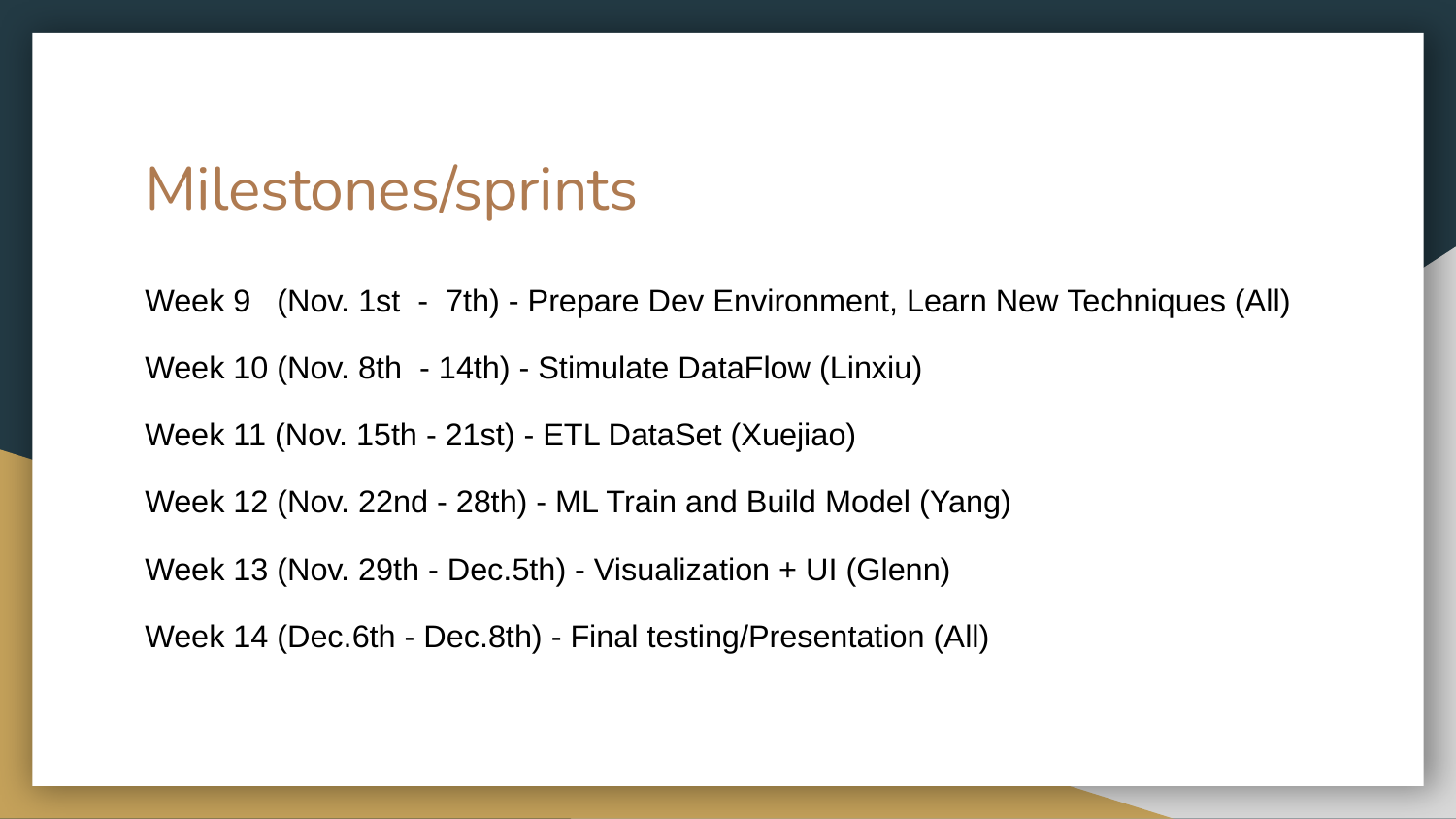

# Milestones/sprints
Week 9   (Nov. 1st  -  7th) - Prepare Dev Environment, Learn New Techniques (All)
Week 10 (Nov. 8th  - 14th) - Stimulate DataFlow (Linxiu)
Week 11 (Nov. 15th - 21st) - ETL DataSet (Xuejiao)
Week 12 (Nov. 22nd - 28th) - ML Train and Build Model (Yang)
Week 13 (Nov. 29th - Dec.5th) - Visualization + UI (Glenn)
Week 14 (Dec.6th - Dec.8th) - Final testing/Presentation (All)